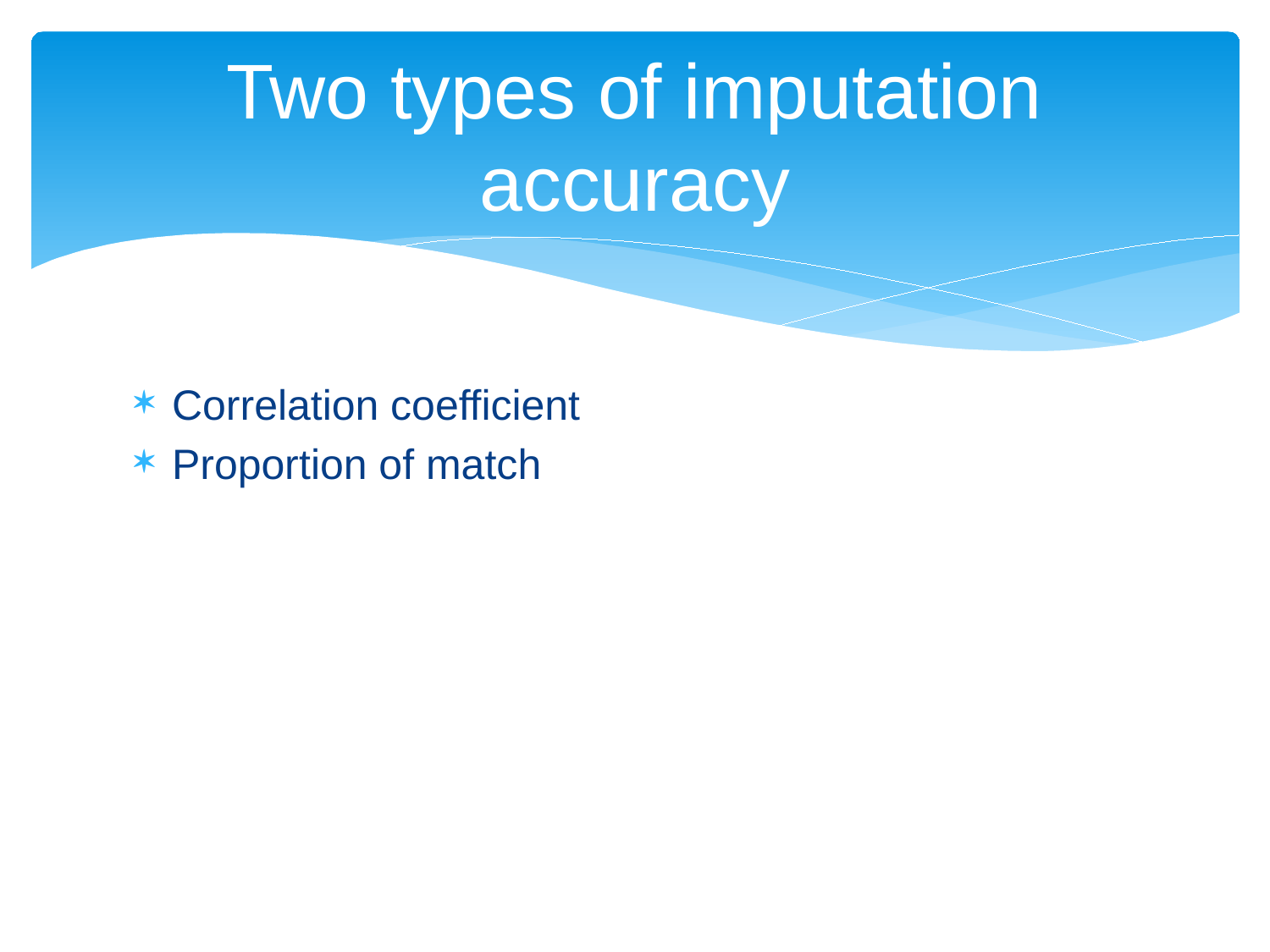

# Two types of imputation accuracy
Correlation coefficient
Proportion of match